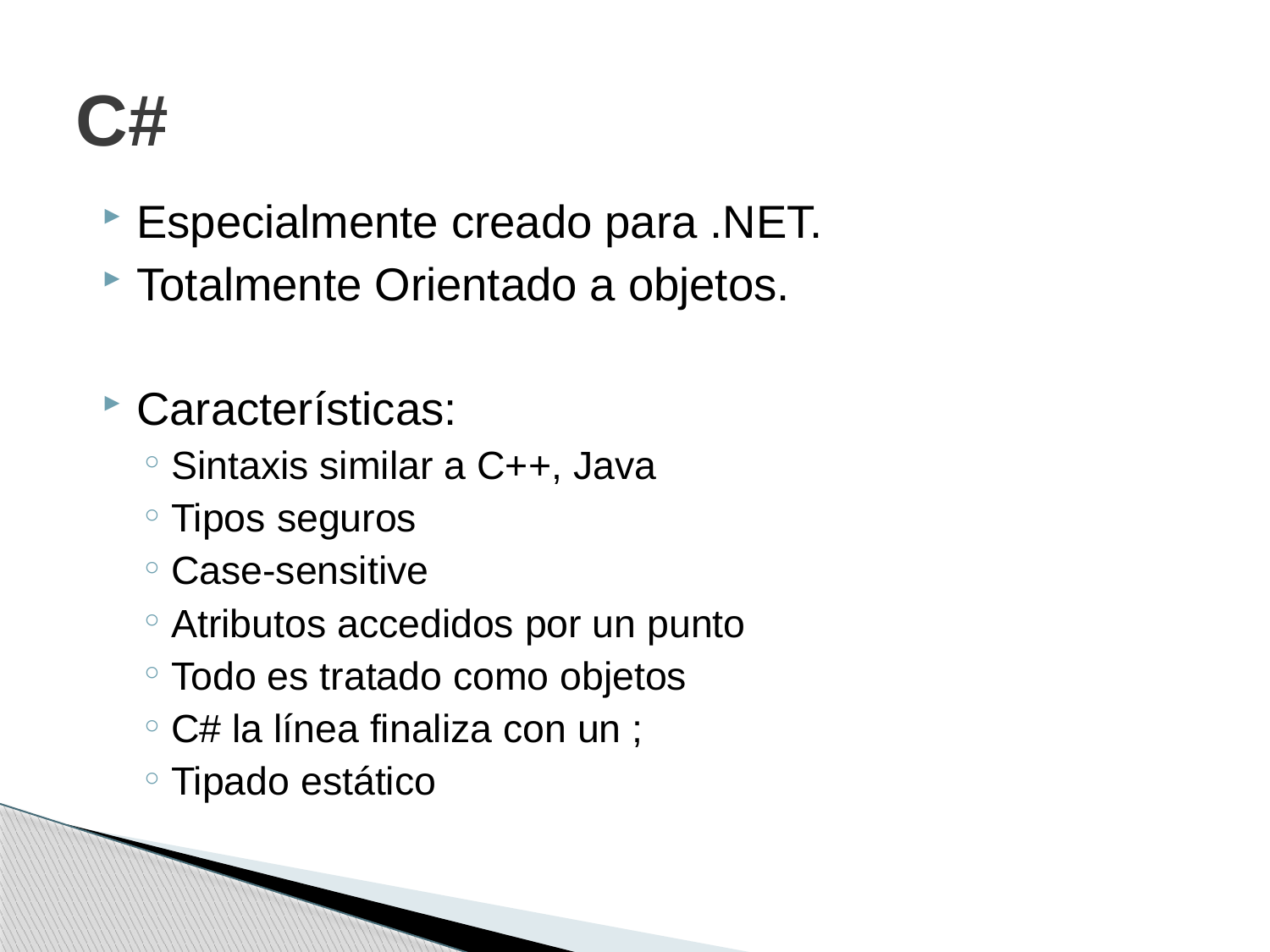

# C#
Especialmente creado para .NET.
Totalmente Orientado a objetos.

Características:
Sintaxis similar a C++, Java
Tipos seguros
Case-sensitive
Atributos accedidos por un punto
Todo es tratado como objetos
C# la línea finaliza con un ;
Tipado estático